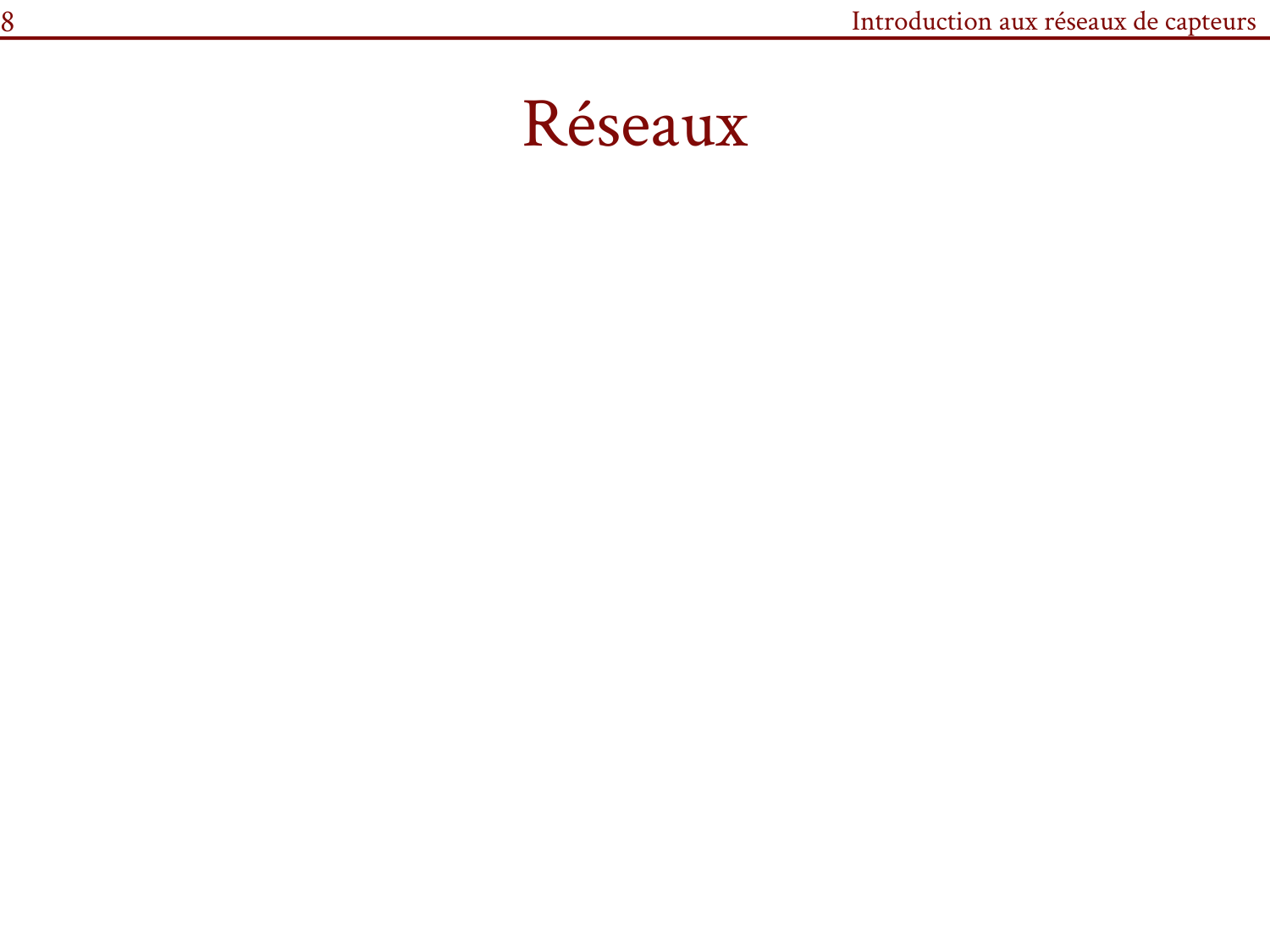

8
Introduction aux réseaux de capteurs
Réseaux